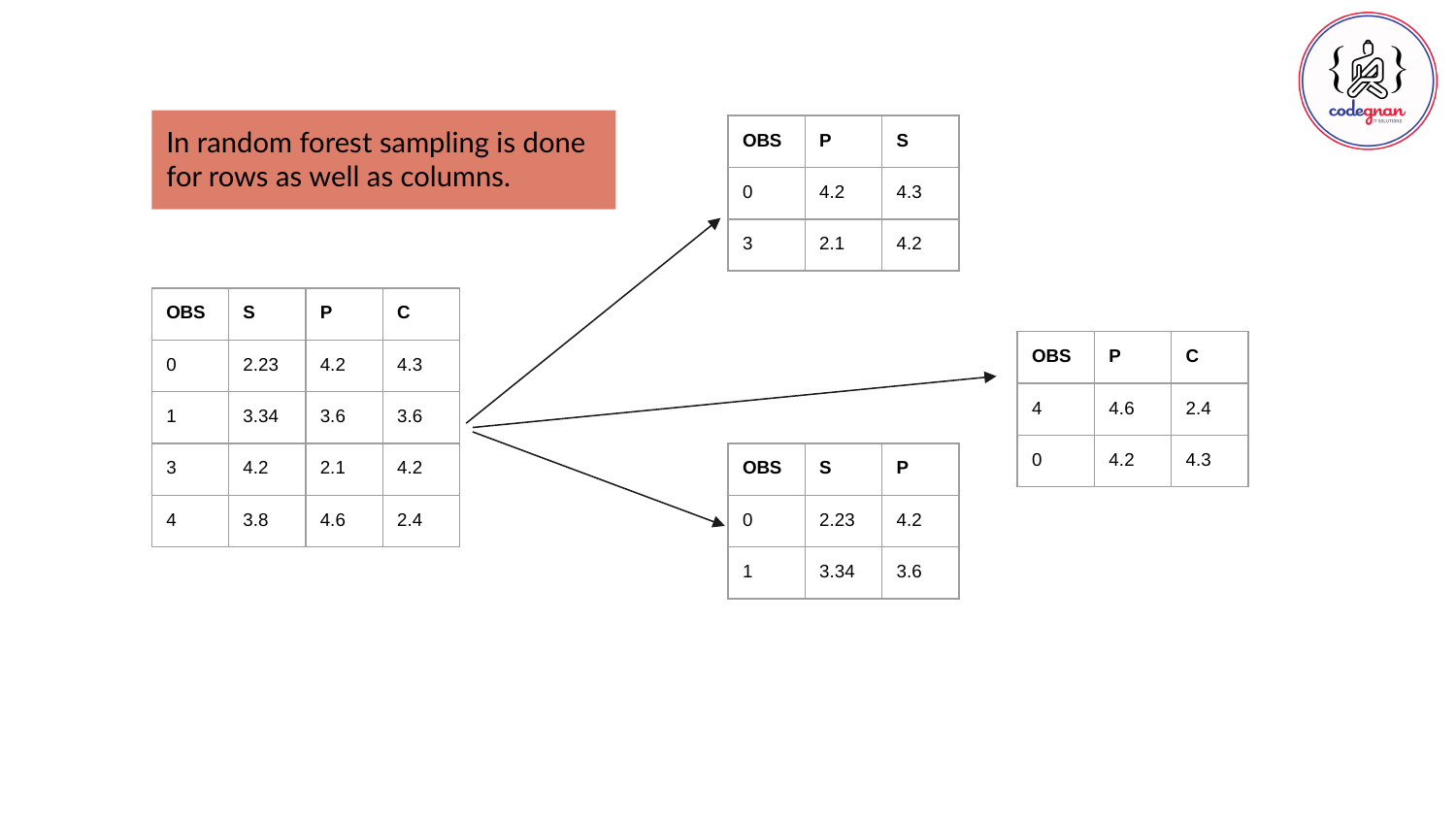

In random forest sampling is done for rows as well as columns.
| OBS | P | S |
| --- | --- | --- |
| 0 | 4.2 | 4.3 |
| 3 | 2.1 | 4.2 |
| OBS | S | P | C |
| --- | --- | --- | --- |
| 0 | 2.23 | 4.2 | 4.3 |
| 1 | 3.34 | 3.6 | 3.6 |
| 3 | 4.2 | 2.1 | 4.2 |
| 4 | 3.8 | 4.6 | 2.4 |
| OBS | P | C |
| --- | --- | --- |
| 4 | 4.6 | 2.4 |
| 0 | 4.2 | 4.3 |
| OBS | S | P |
| --- | --- | --- |
| 0 | 2.23 | 4.2 |
| 1 | 3.34 | 3.6 |